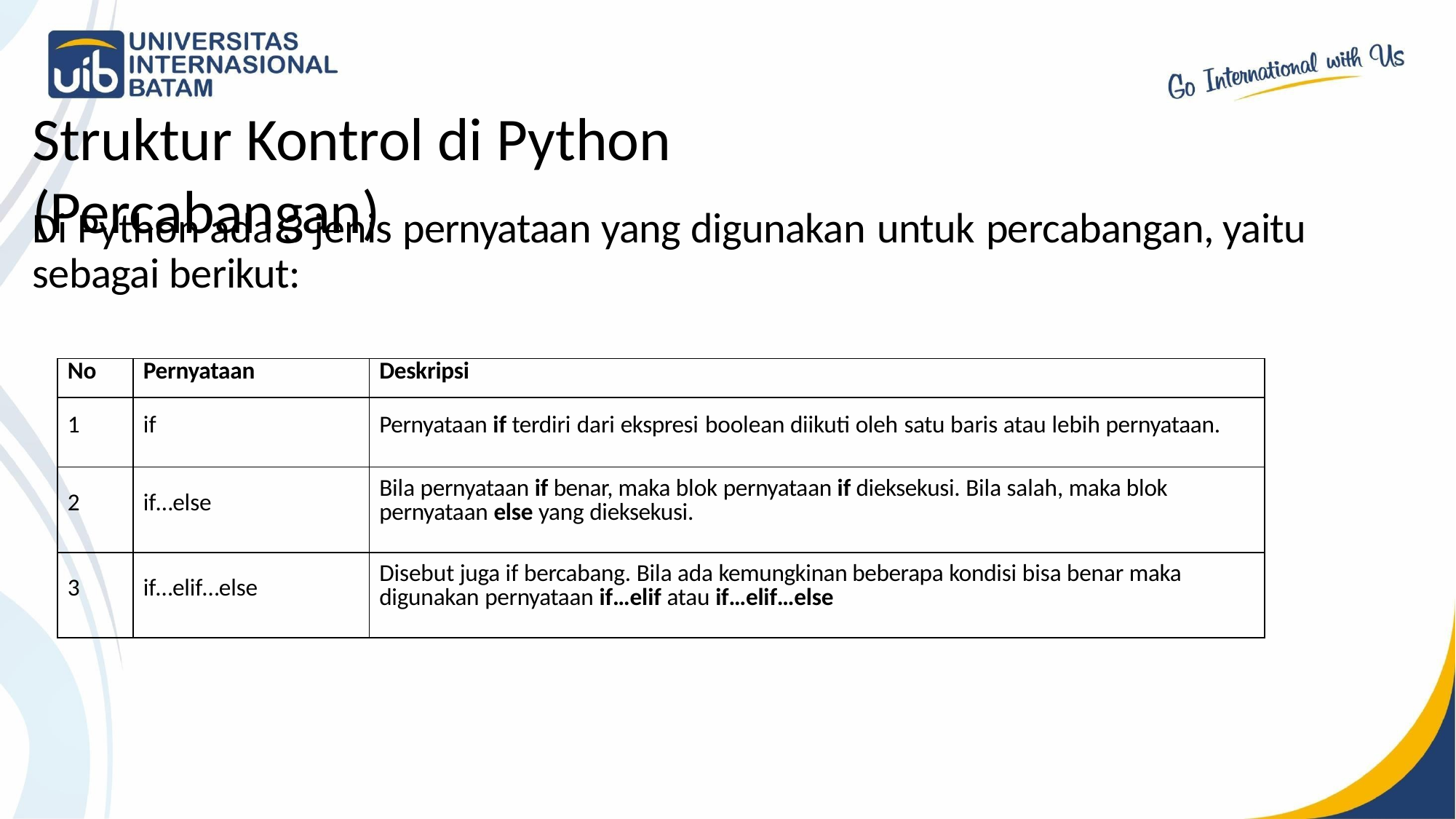

# Struktur Kontrol di Python (Percabangan)
Di Python ada 3 jenis pernyataan yang digunakan untuk percabangan, yaitu  sebagai berikut:
| No | Pernyataan | Deskripsi |
| --- | --- | --- |
| 1 | if | Pernyataan if terdiri dari ekspresi boolean diikuti oleh satu baris atau lebih pernyataan. |
| 2 | if…else | Bila pernyataan if benar, maka blok pernyataan if dieksekusi. Bila salah, maka blok pernyataan else yang dieksekusi. |
| 3 | if…elif…else | Disebut juga if bercabang. Bila ada kemungkinan beberapa kondisi bisa benar maka digunakan pernyataan if…elif atau if…elif…else |